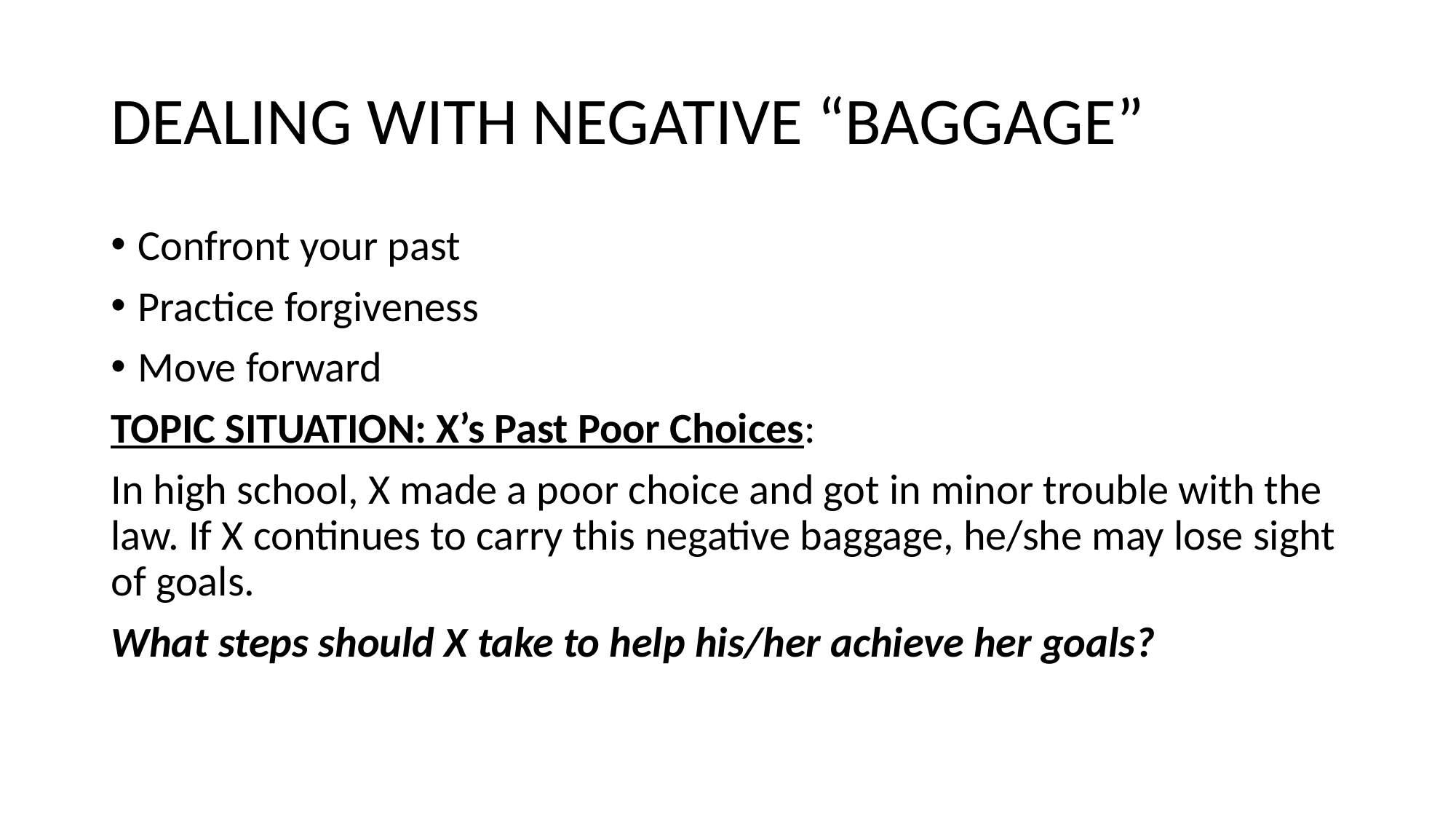

# DEALING WITH NEGATIVE “BAGGAGE”
Confront your past
Practice forgiveness
Move forward
TOPIC SITUATION: X’s Past Poor Choices:
In high school, X made a poor choice and got in minor trouble with the law. If X continues to carry this negative baggage, he/she may lose sight of goals.
What steps should X take to help his/her achieve her goals?